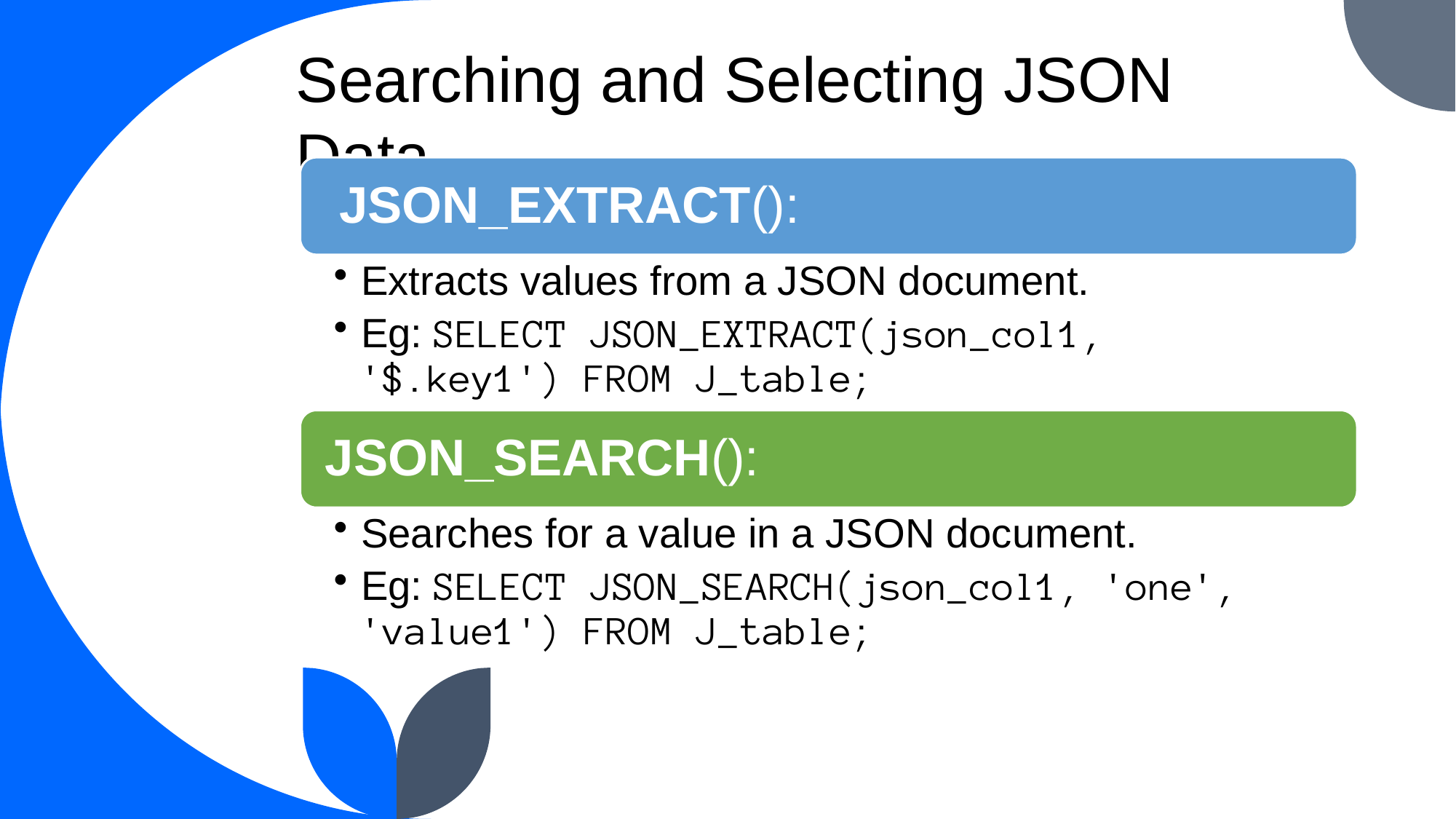

Searching and Selecting JSON Data

 JSON_EXTRACT():
Extracts values from a JSON document.
Eg: SELECT JSON_EXTRACT(json_col1, '$.key1') FROM J_table;
JSON_SEARCH():
Searches for a value in a JSON document.
Eg: SELECT JSON_SEARCH(json_col1, 'one', 'value1') FROM J_table;